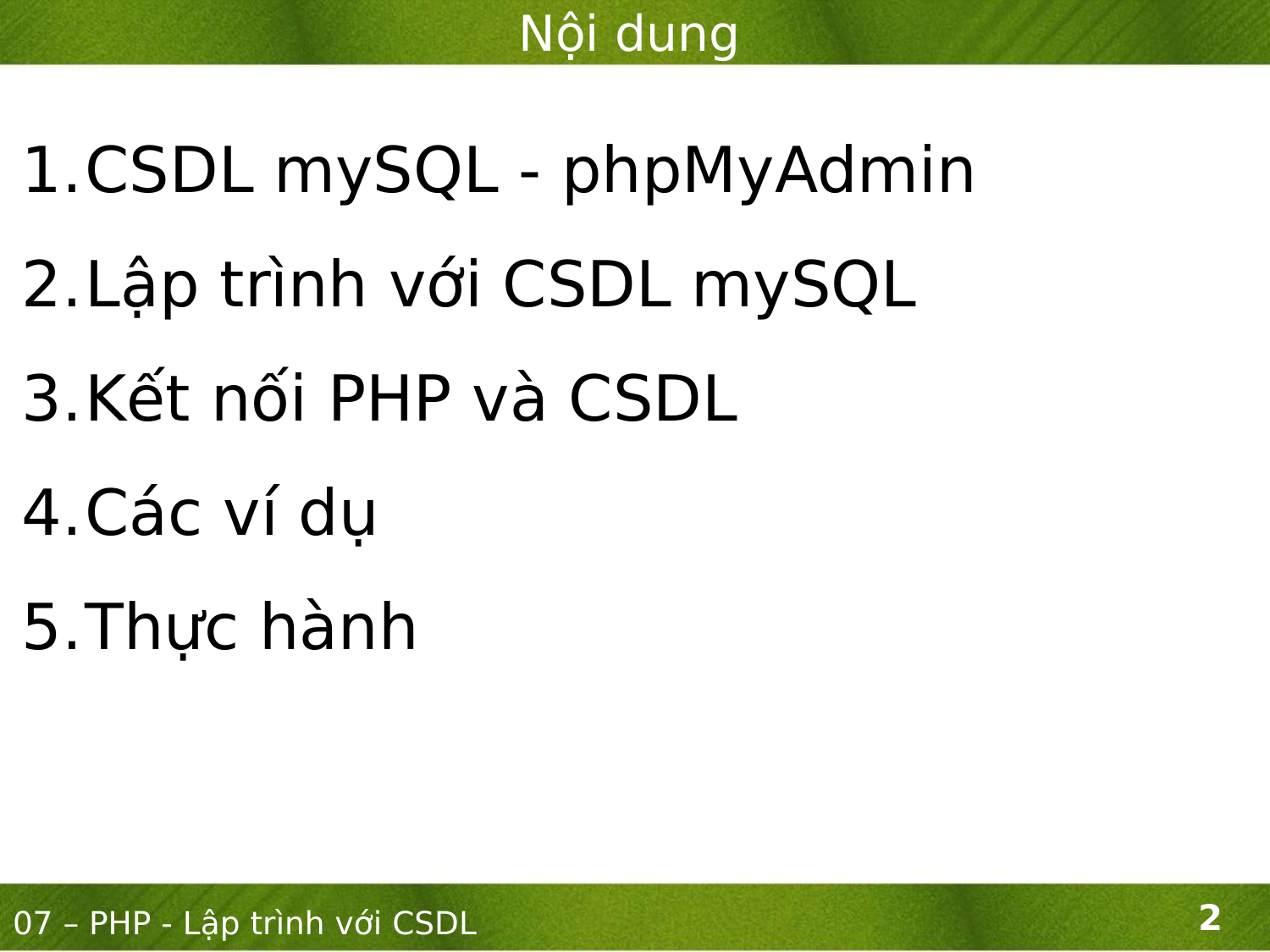

Nội dung
CSDL mySQL - phpMyAdmin
Lập trình với CSDL mySQL
Kết nối PHP và CSDL
Các ví dụ
Thực hành